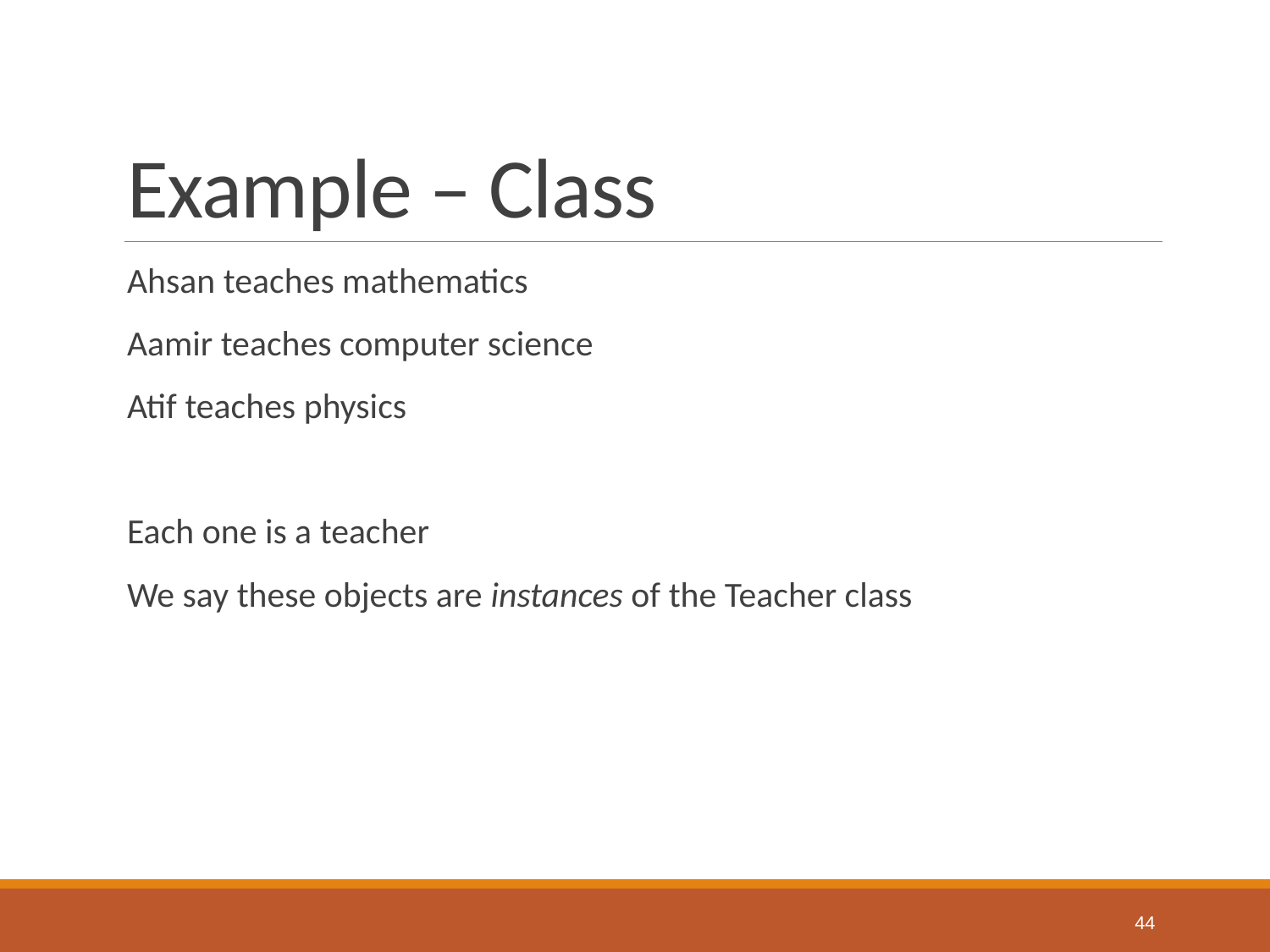

# Example – Class
Ahsan teaches mathematics
Aamir teaches computer science
Atif teaches physics

Each one is a teacher
We say these objects are instances of the Teacher class
44